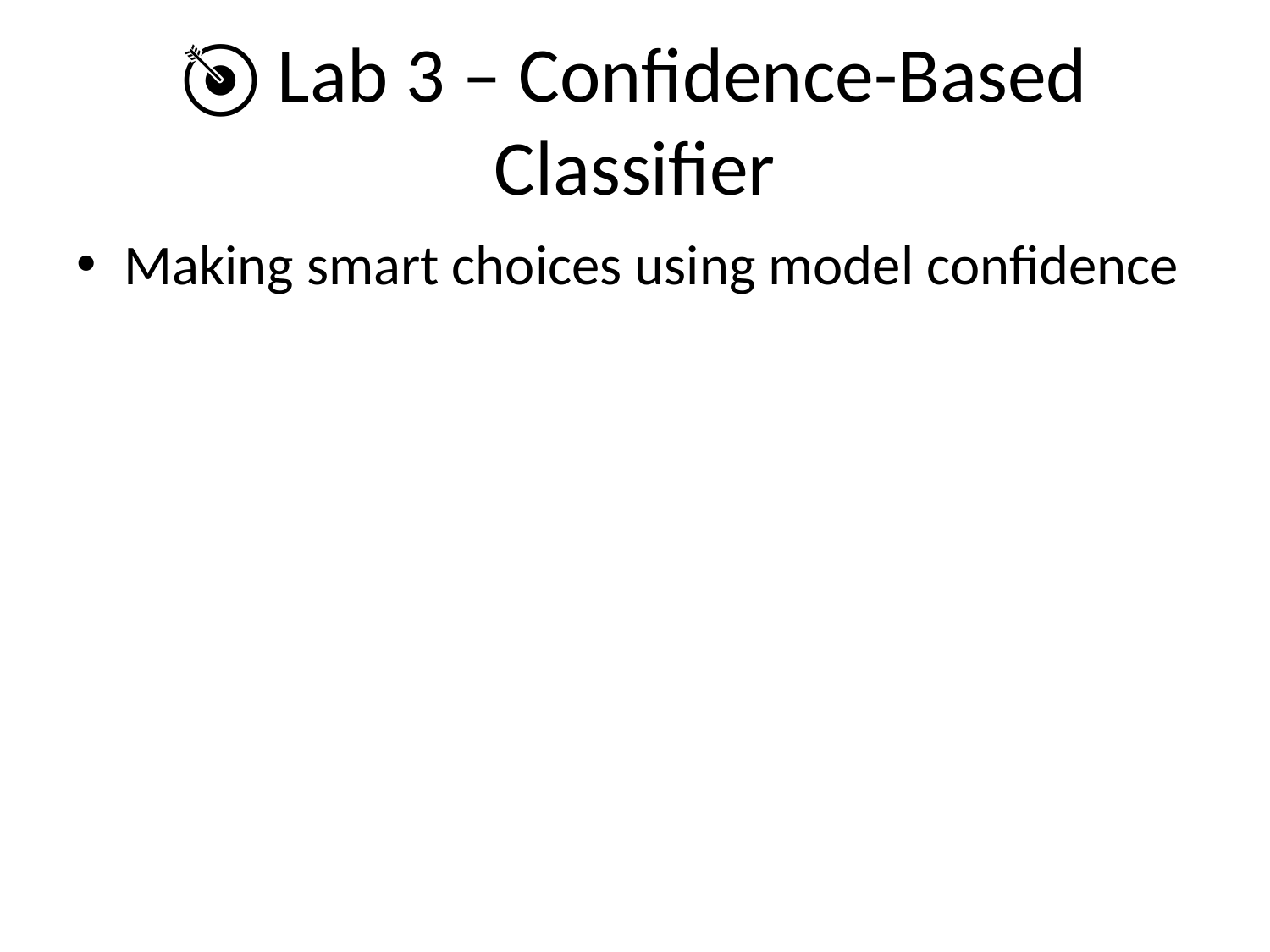

# 🎯 Lab 3 – Confidence-Based Classifier
Making smart choices using model confidence